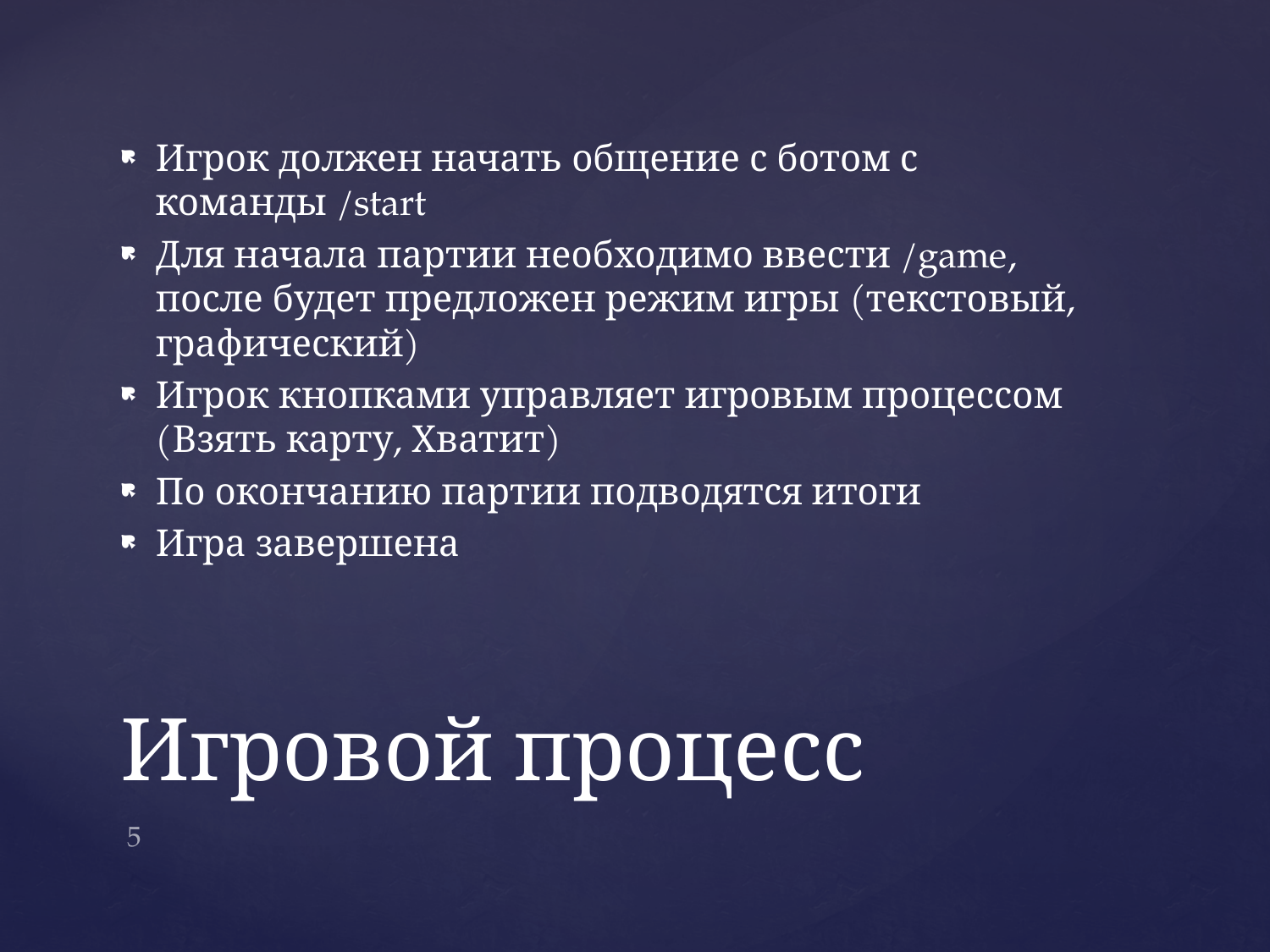

Игрок должен начать общение с ботом с команды /start
Для начала партии необходимо ввести /game, после будет предложен режим игры (текстовый, графический)
Игрок кнопками управляет игровым процессом (Взять карту, Хватит)
По окончанию партии подводятся итоги
Игра завершена
# Игровой процесс
5